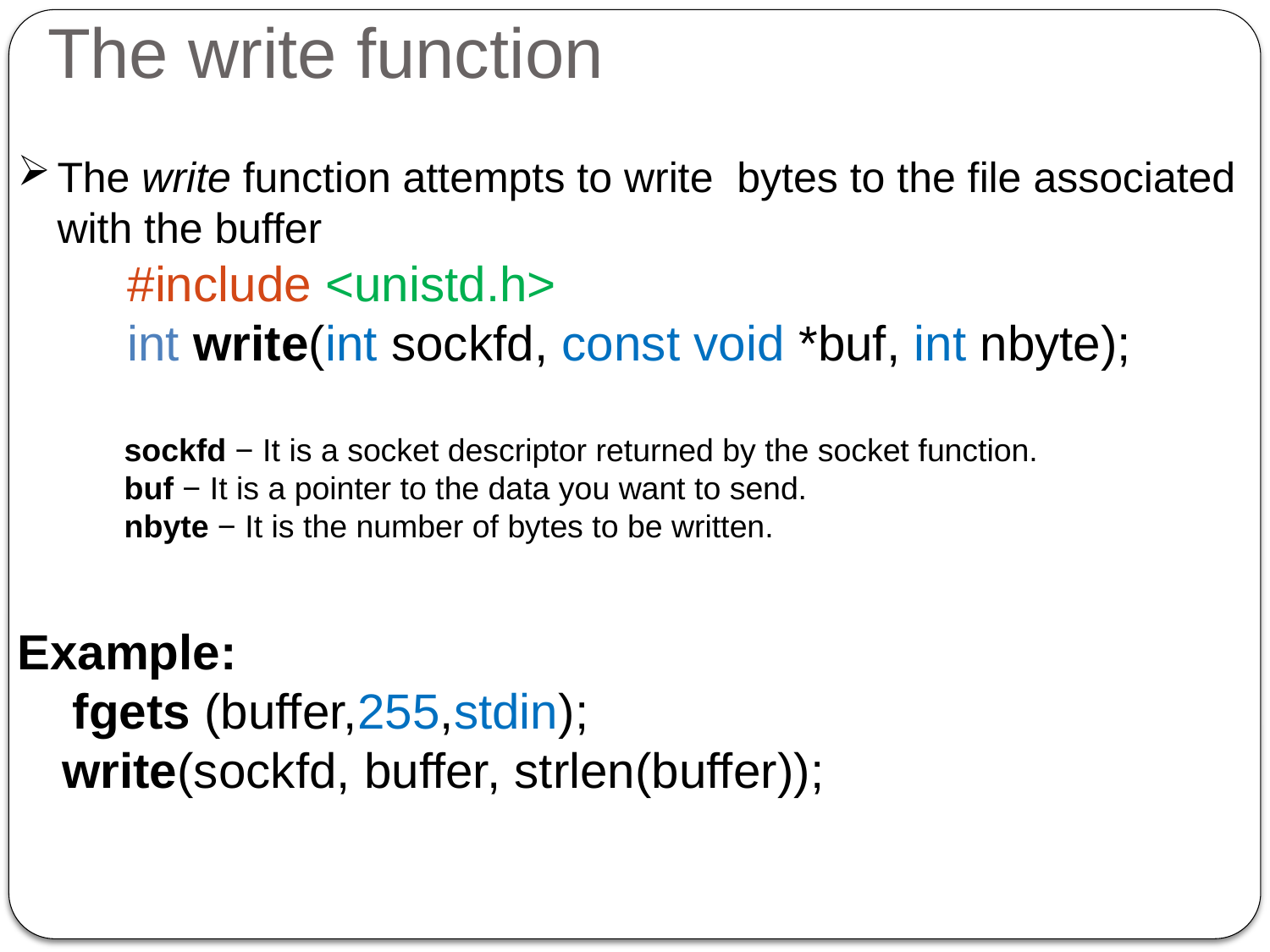

The write function

The write function attempts to write  bytes to the file associated with the buffer
        #include <unistd.h>
        int write(int sockfd, const void *buf, int nbyte);

            sockfd − It is a socket descriptor returned by the socket function.
            buf − It is a pointer to the data you want to send.
            nbyte − It is the number of bytes to be written.

Example:
    fgets (buffer,255,stdin);
     write(sockfd, buffer, strlen(buffer));